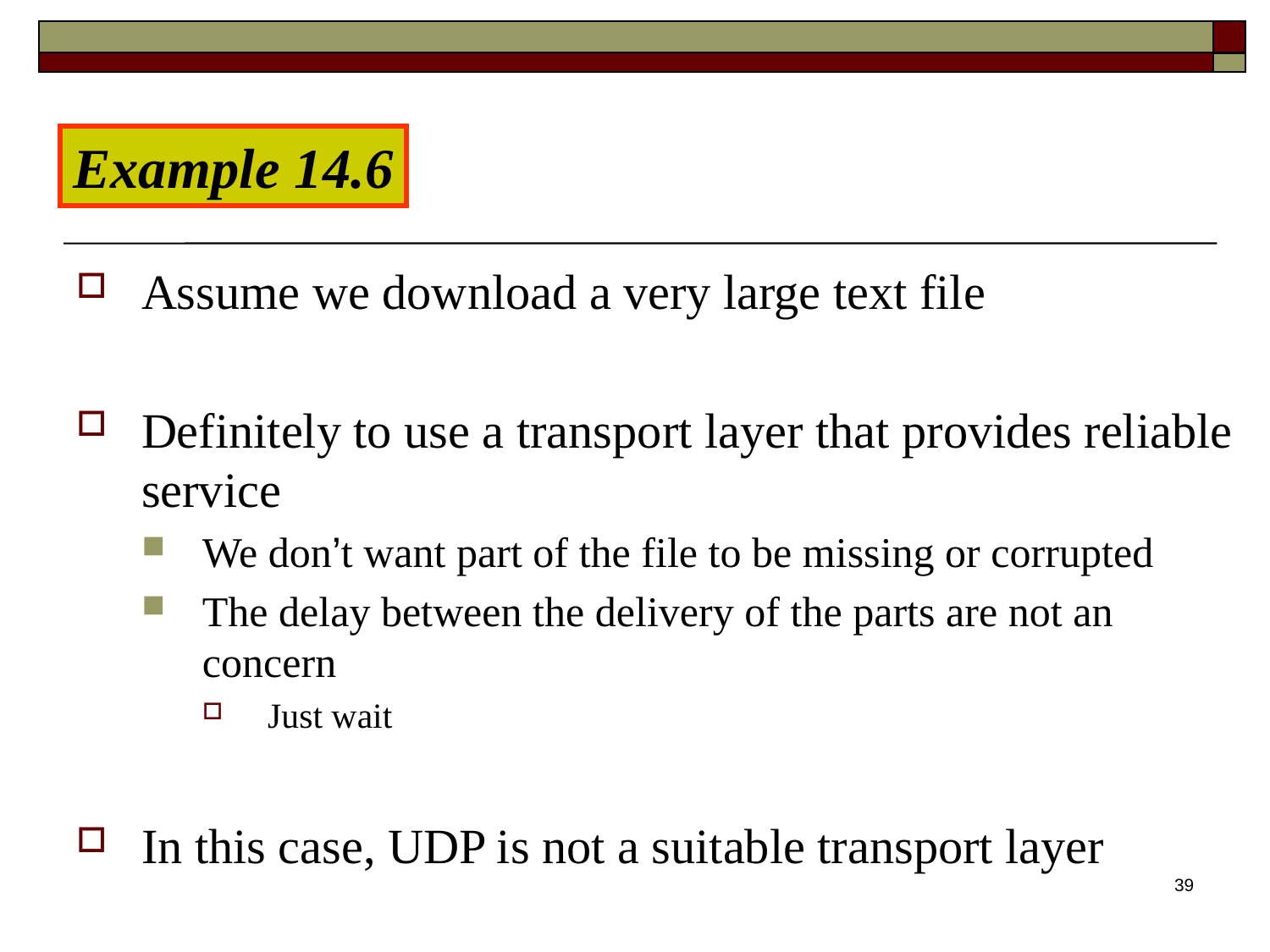

Example 14.6
Assume we download a very large text file

Definitely to use a transport layer that provides reliable service
We don’t want part of the file to be missing or corrupted
The delay between the delivery of the parts are not an concern
Just wait

In this case, UDP is not a suitable transport layer
39